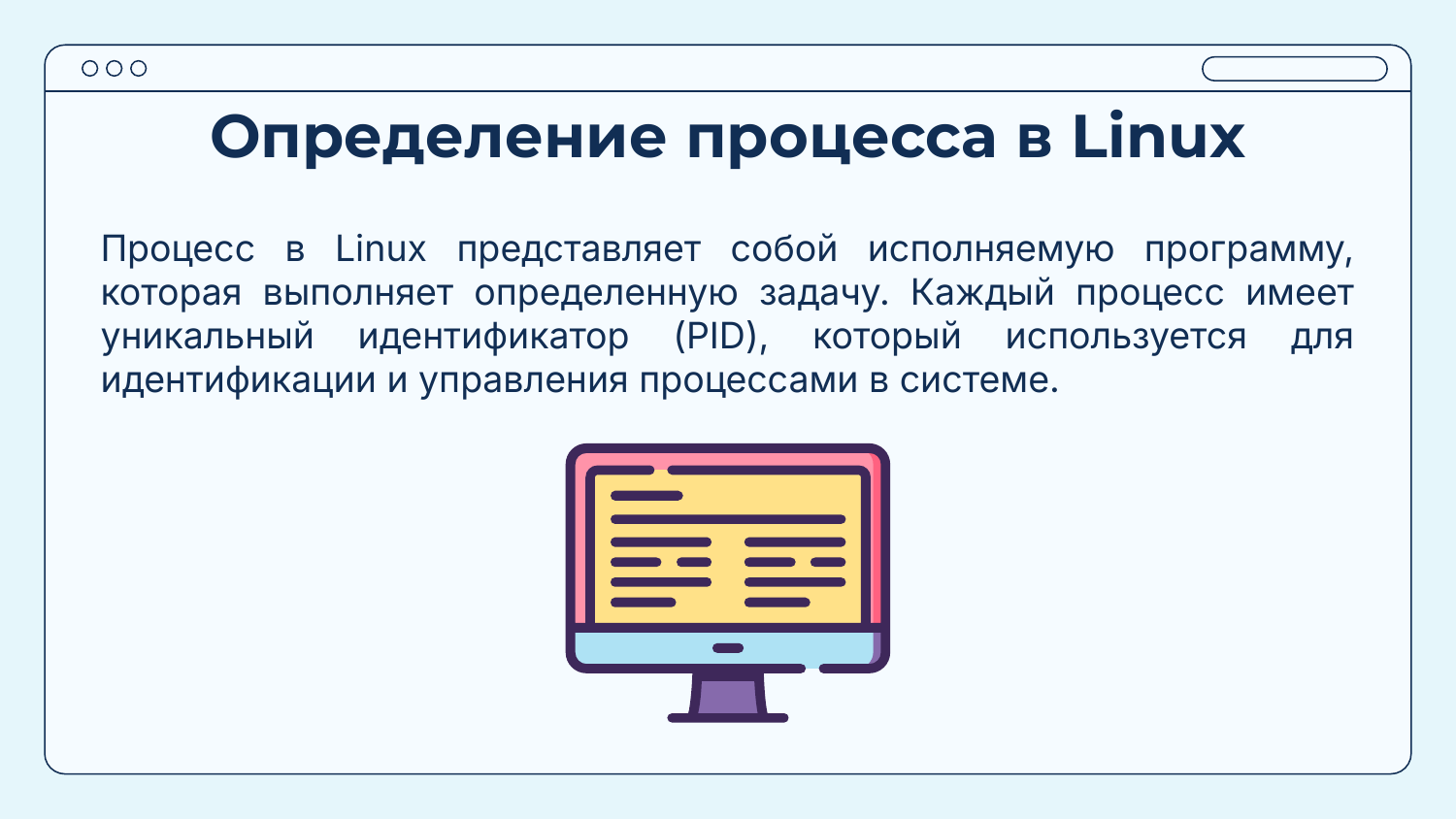

# Определение процесса в Linux
Процесс в Linux представляет собой исполняемую программу, которая выполняет определенную задачу. Каждый процесс имеет уникальный идентификатор (PID), который используется для идентификации и управления процессами в системе.